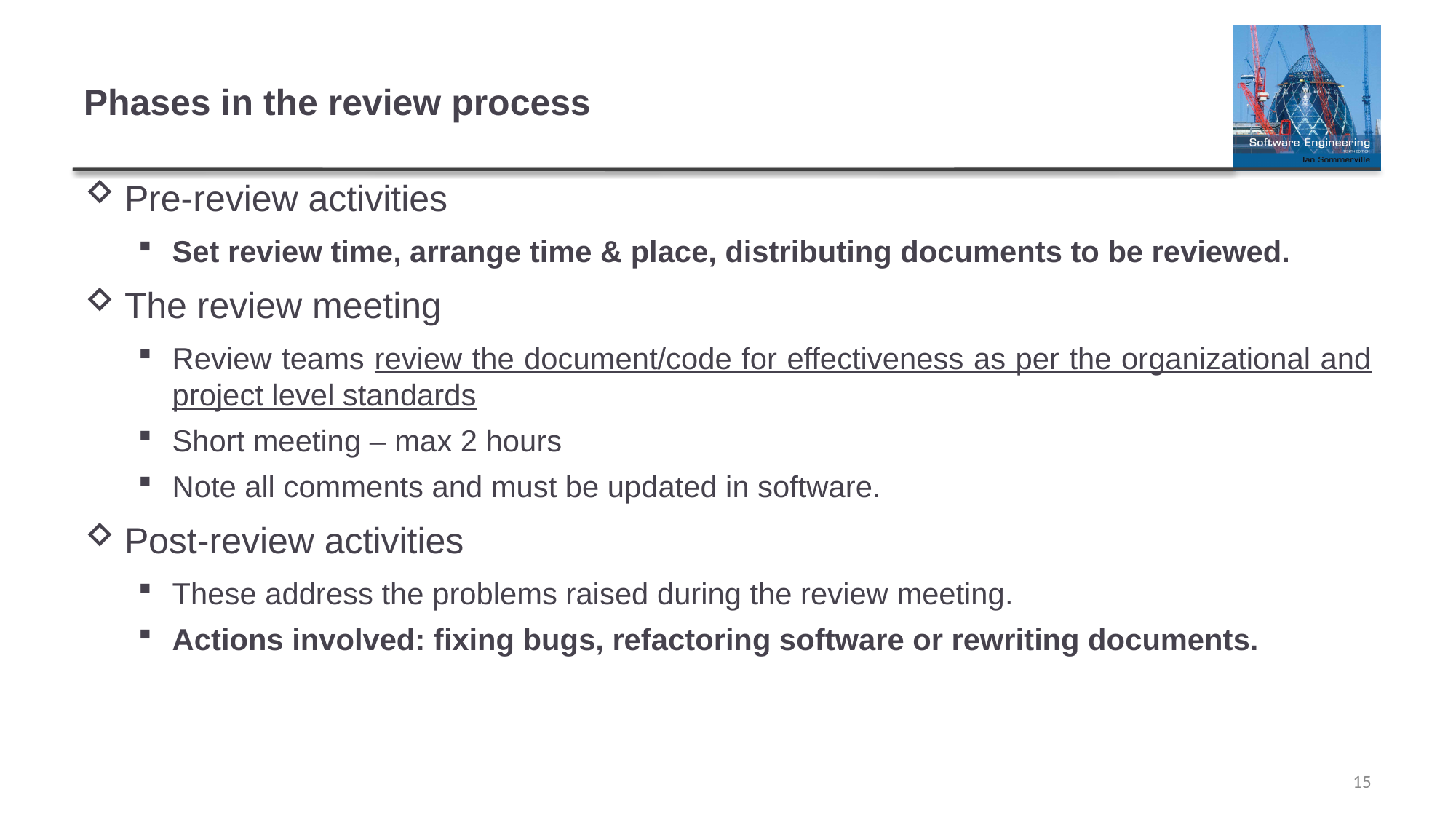

# Phases in the review process
Pre-review activities
Set review time, arrange time & place, distributing documents to be reviewed.
The review meeting
Review teams review the document/code for effectiveness as per the organizational and project level standards
Short meeting – max 2 hours
Note all comments and must be updated in software.
Post-review activities
These address the problems raised during the review meeting.
Actions involved: fixing bugs, refactoring software or rewriting documents.
15